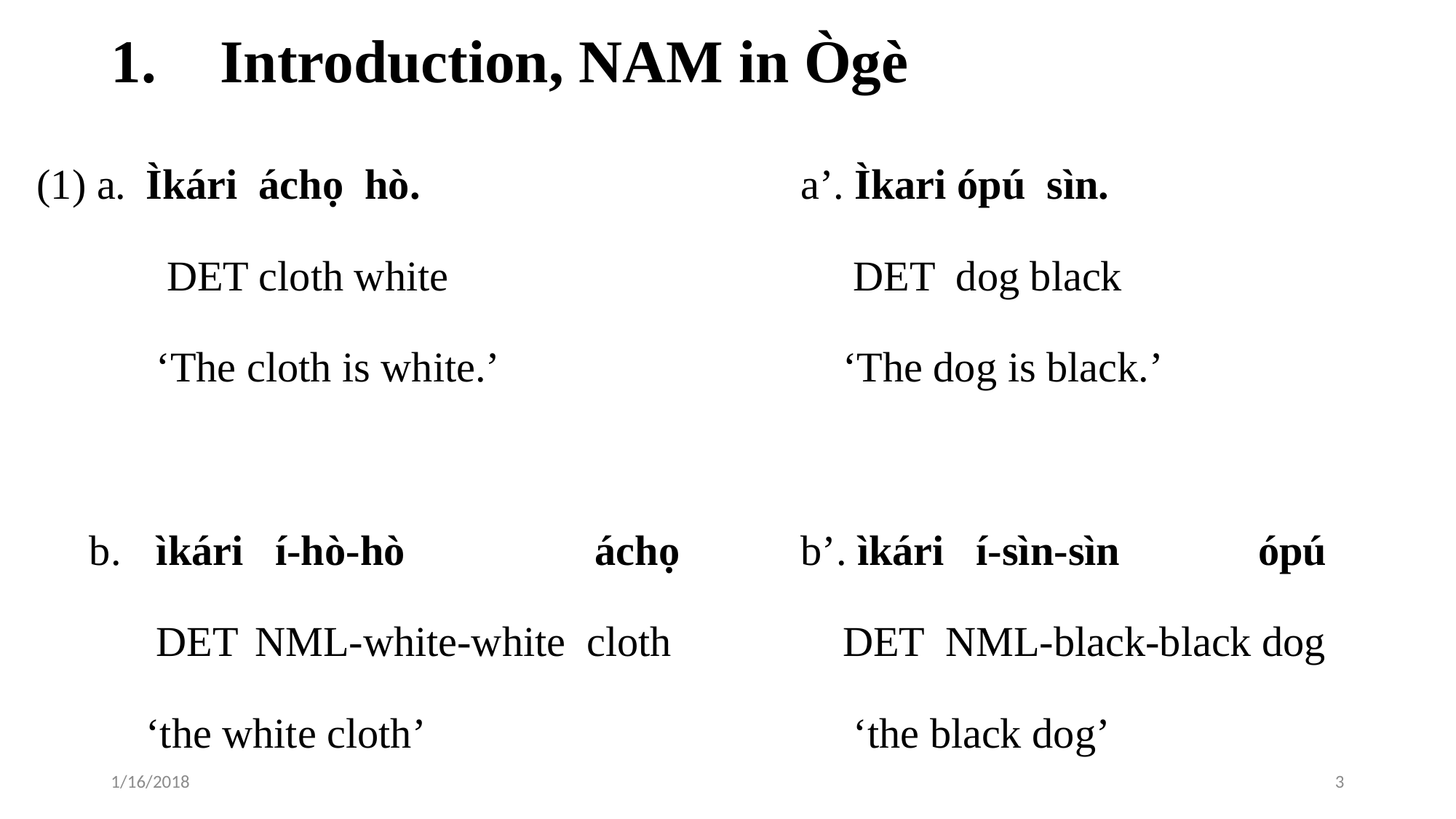

# 1.	Introduction, NAM in Ògè
(1) a. 	Ìkári  áchọ  hò.  	        			a’. Ìkari ópú  sìn.
	  DET cloth white	     	    	      	     DET  dog black
	 ‘The cloth is white.’   		    	    ‘The dog is black.’

     b.	 ìkári   í-hò-hò                  áchọ	         	b’. ìkári   í-sìn-sìn       	  ópú
	 DET 	NML-white-white  cloth		    DET  NML-black-black dog
	‘the white cloth’			    	     ‘the black dog’

1/16/2018
3